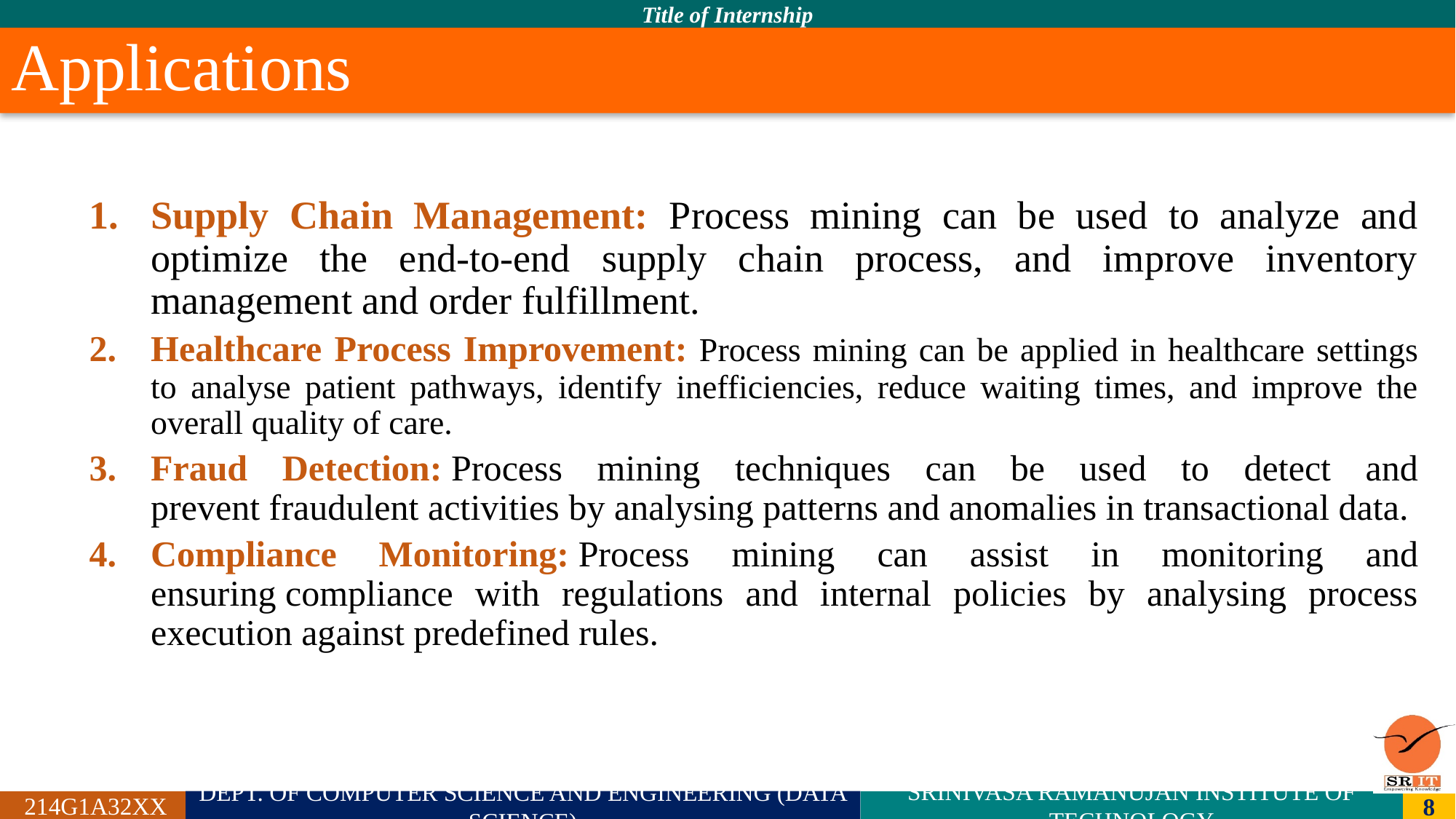

# Applications

Supply Chain Management: Process mining can be used to analyze and optimize the end-to-end supply chain process, and improve inventory management and order fulfillment.
Healthcare Process Improvement: Process mining can be applied in healthcare settings to analyse patient pathways, identify inefficiencies, reduce waiting times, and improve the overall quality of care.
Fraud Detection: Process mining techniques can be used to detect and prevent fraudulent activities by analysing patterns and anomalies in transactional data.
Compliance Monitoring: Process mining can assist in monitoring and ensuring compliance with regulations and internal policies by analysing process execution against predefined rules.